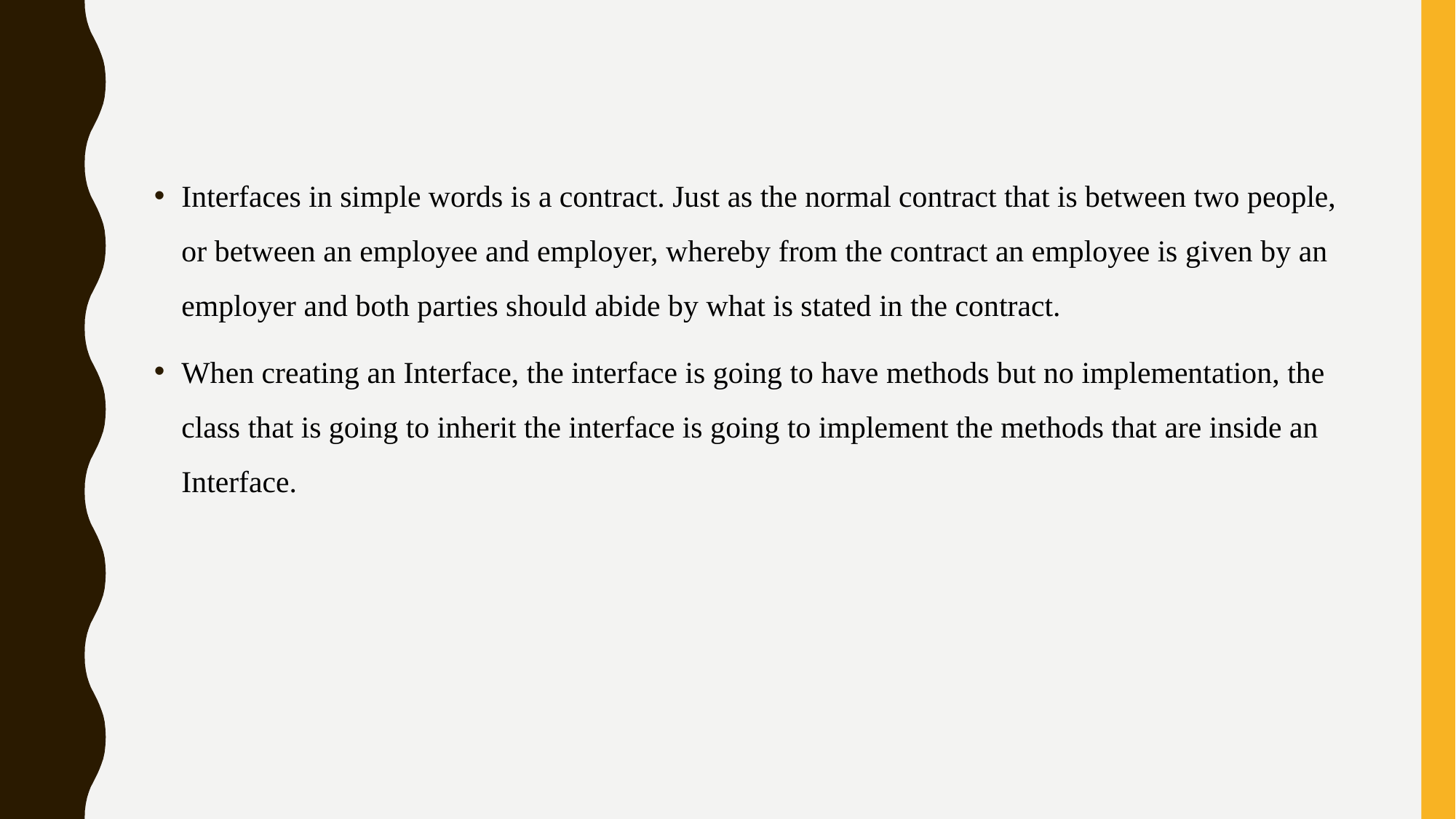

Interfaces in simple words is a contract. Just as the normal contract that is between two people, or between an employee and employer, whereby from the contract an employee is given by an employer and both parties should abide by what is stated in the contract.
When creating an Interface, the interface is going to have methods but no implementation, the class that is going to inherit the interface is going to implement the methods that are inside an Interface.